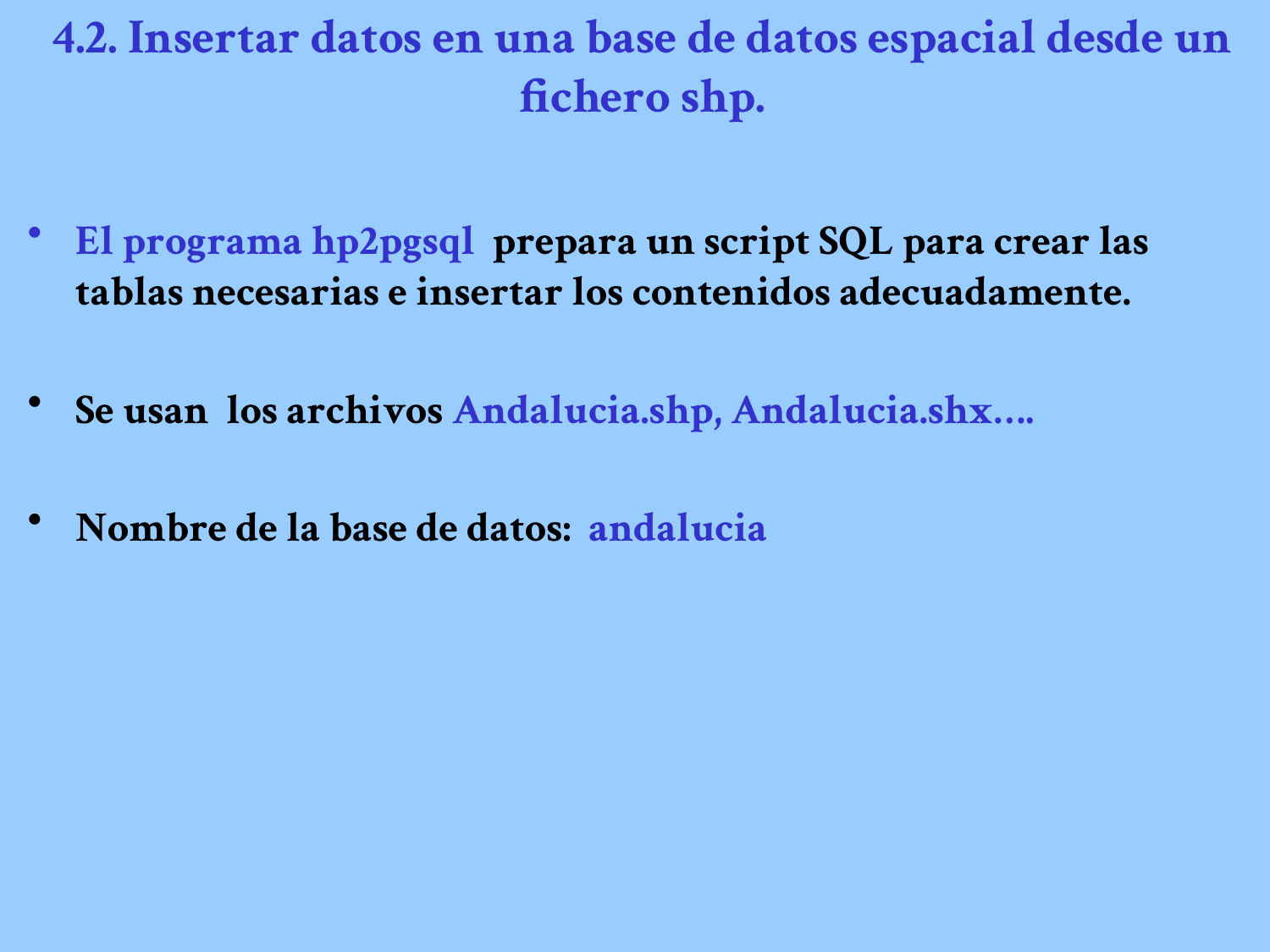

# 4.2. Insertar datos en una base de datos espacial desde un fichero shp.

El programa hp2pgsql  prepara un script SQL para crear las tablas necesarias e insertar los contenidos adecuadamente.

Se usan  los archivos Andalucia.shp, Andalucia.shx….

Nombre de la base de datos:  andalucia